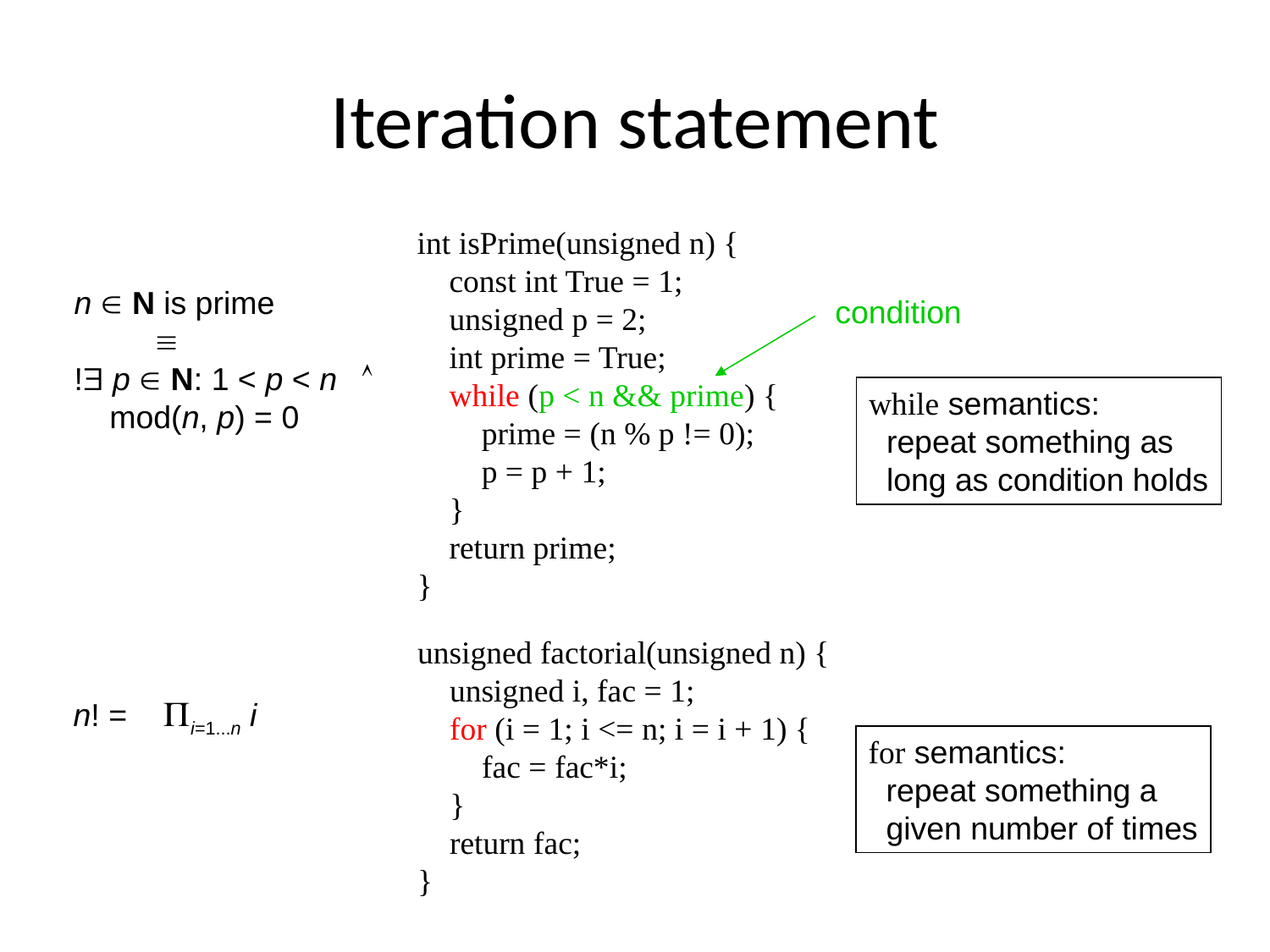

# Iteration statement
int isPrime(unsigned n) {
    const int True = 1;
    unsigned p = 2;
    int prime = True;
    while (p < n && prime) {
        prime = (n % p != 0);
        p = p + 1;
    }
    return prime;
}
n ∈ N is prime
         ≡
!∃ p ∈ N: 1 < p < n  ∧
    mod(n, p) = 0
condition

while semantics:
  repeat something as
  long as condition holds
unsigned factorial(unsigned n) {
    unsigned i, fac = 1;
    for (i = 1; i <= n; i = i + 1) {
        fac = fac*i;
    }
    return fac;
}
n! =   Πi=1...n i
for semantics:
  repeat something a
  given number of times